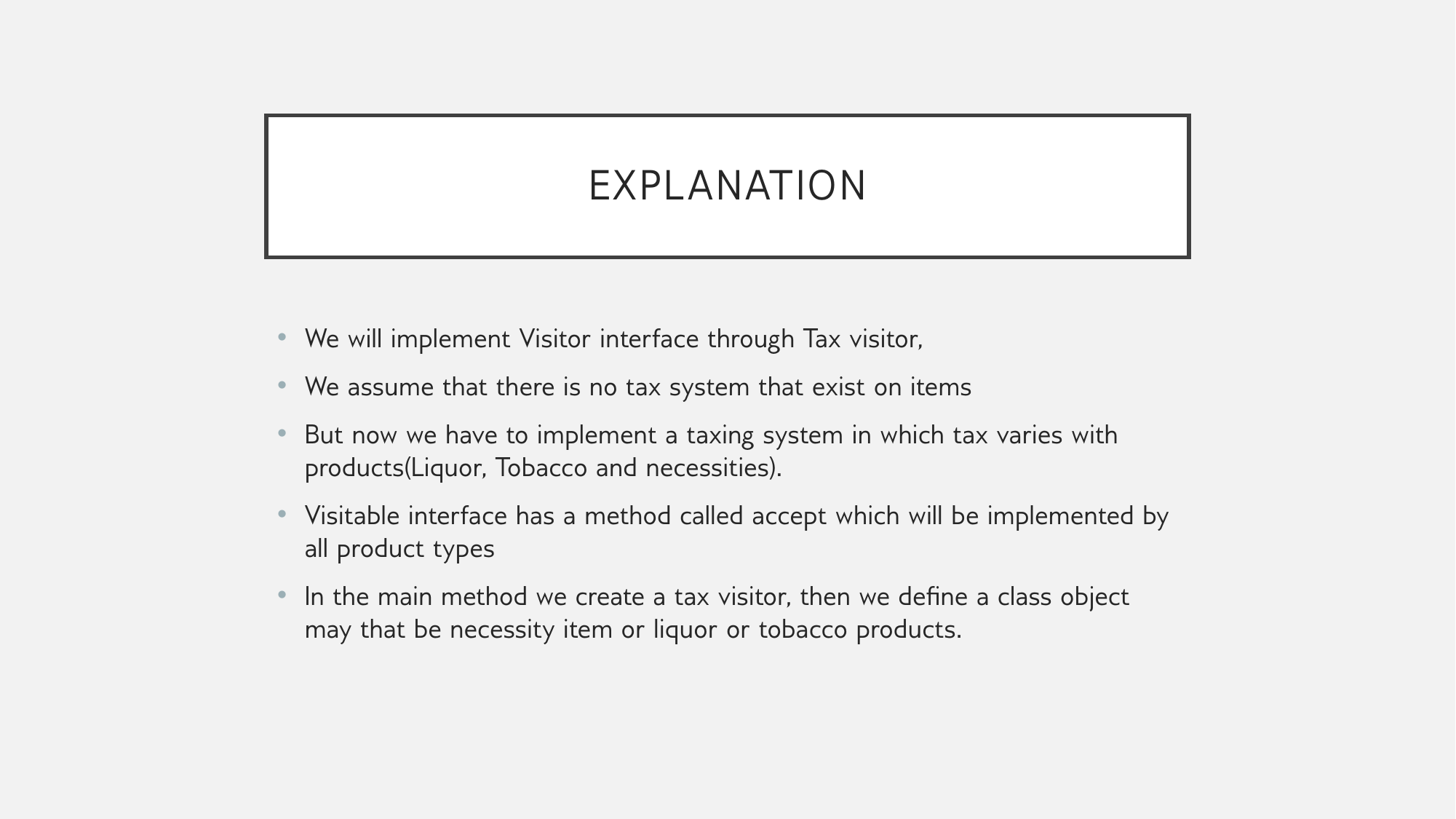

# Explanation
We will implement Visitor interface through Tax visitor,
We assume that there is no tax system that exist on items
But now we have to implement a taxing system in which tax varies with products(Liquor, Tobacco and necessities).
Visitable interface has a method called accept which will be implemented by all product types
In the main method we create a tax visitor, then we define a class object may that be necessity item or liquor or tobacco products.